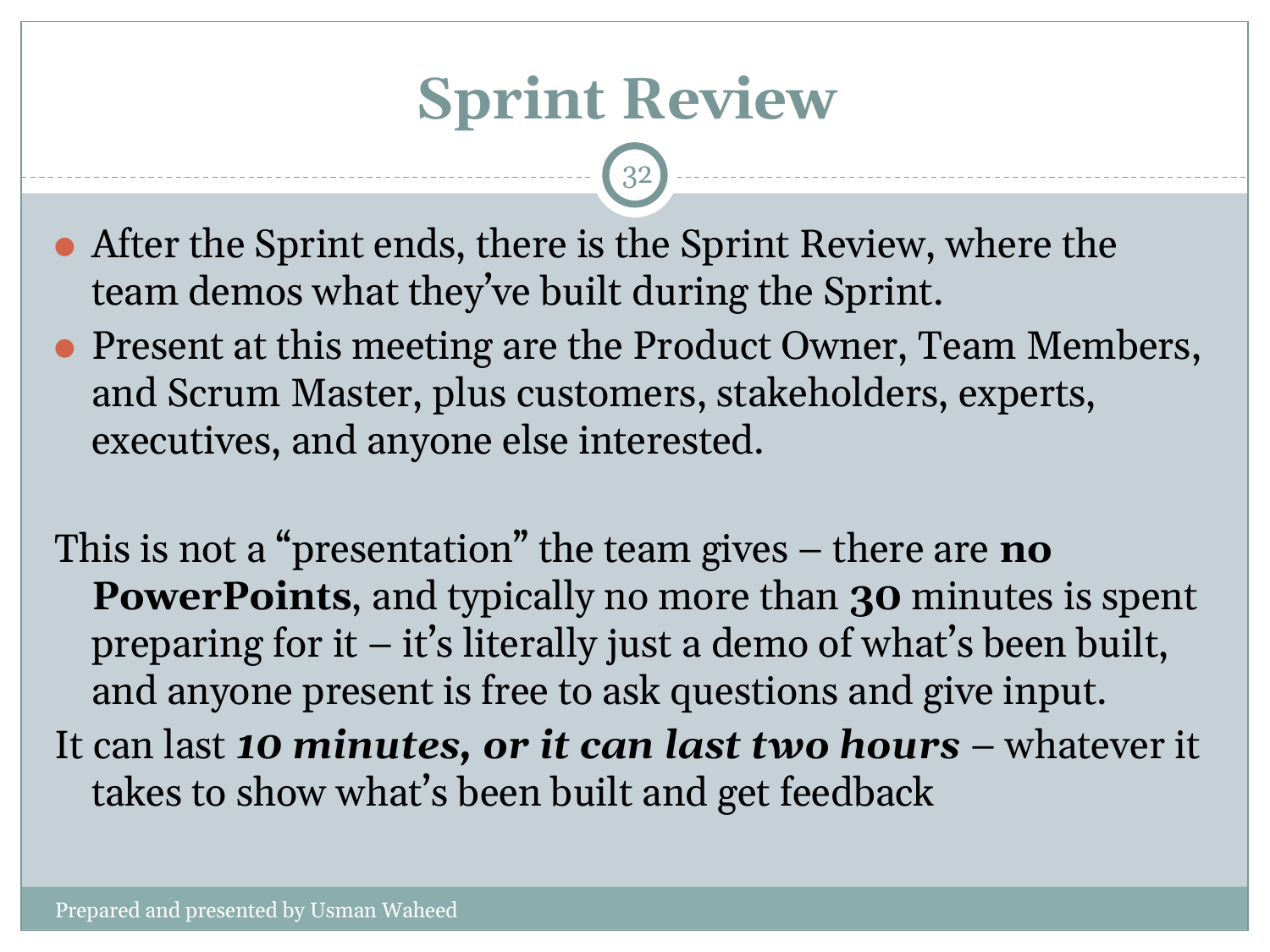

# Sprint Review
32
After the Sprint ends, there is the Sprint Review, where the team demos what they’ve built during the Sprint.
Present at this meeting are the Product Owner, Team Members, and Scrum Master, plus customers, stakeholders, experts, executives, and anyone else interested.

This is not a “presentation” the team gives – there are no PowerPoints, and typically no more than 30 minutes is spent preparing for it – it’s literally just a demo of what’s been built, and anyone present is free to ask questions and give input.
It can last 10 minutes, or it can last two hours – whatever it takes to show what’s been built and get feedback

Prepared and presented by Usman Waheed